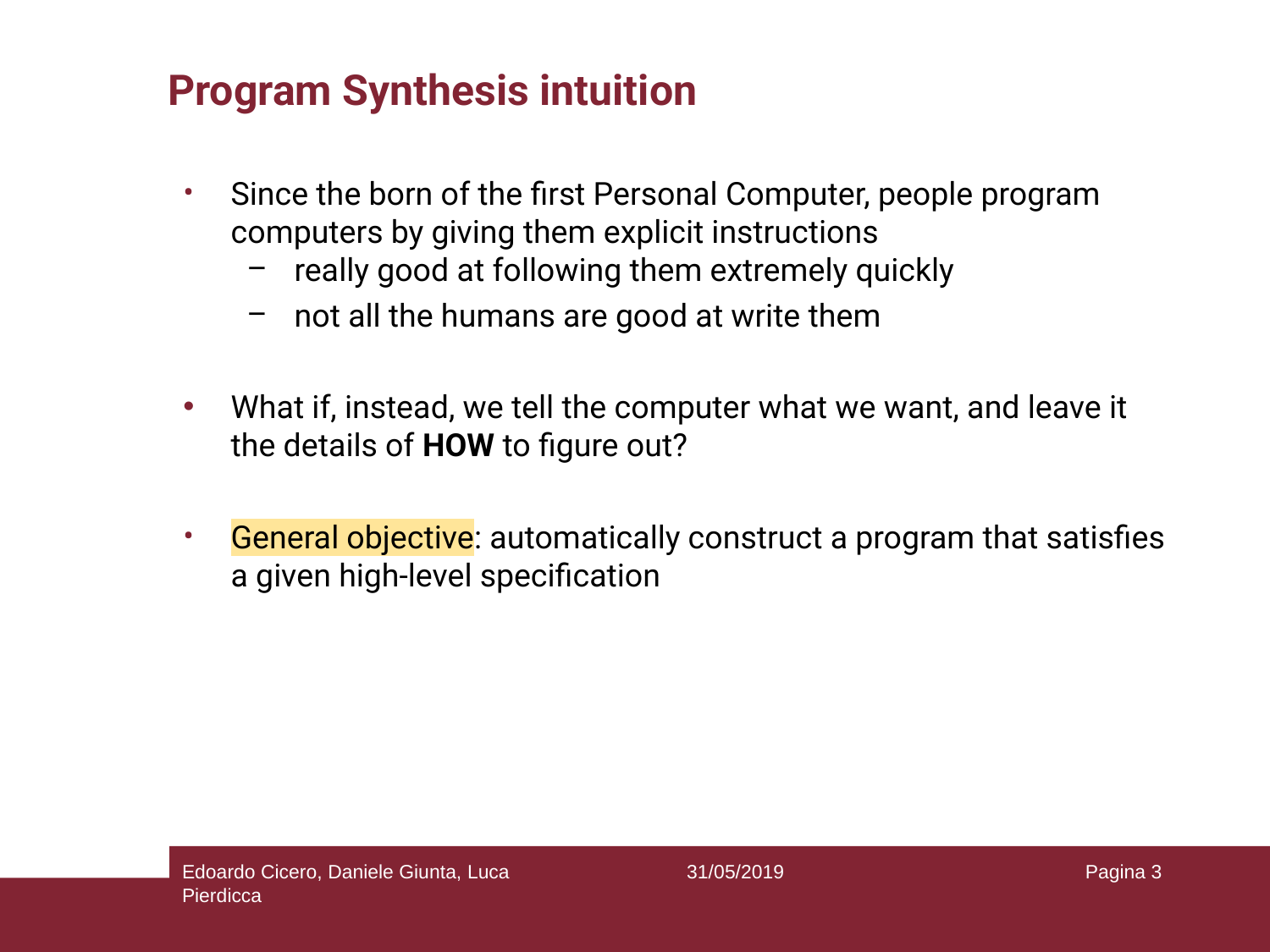

# Program Synthesis intuition

Since the born of the first Personal Computer, people program computers by giving them explicit instructions
really good at following them extremely quickly
not all the humans are good at write them

What if, instead, we tell the computer what we want, and leave it the details of HOW to figure out?

General objective: automatically construct a program that satisfies a given high-level specification

Edoardo Cicero, Daniele Giunta, Luca Pierdicca

31/05/2019
Pagina 3